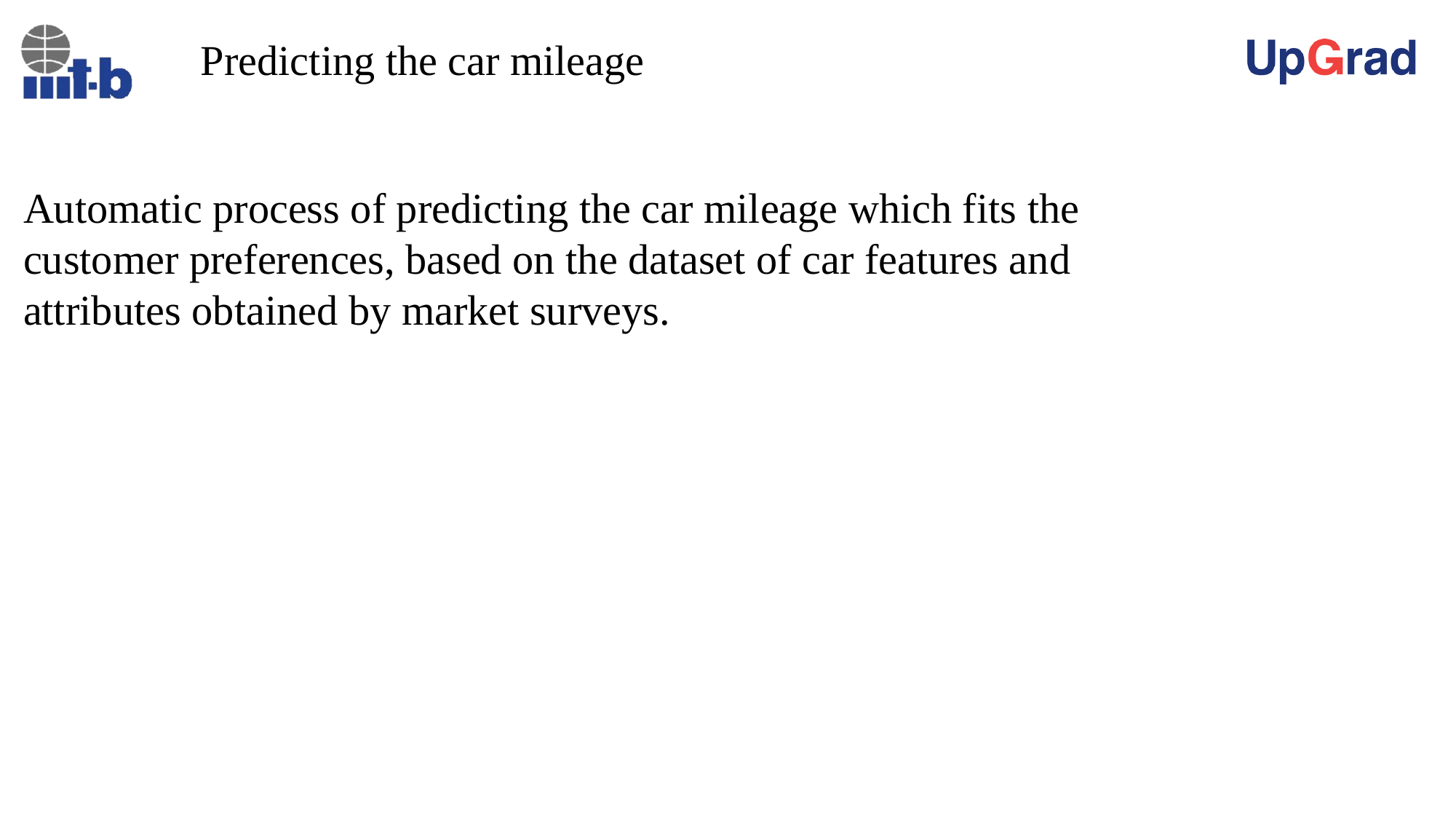

Predicting the car mileage
Automatic process of predicting the car mileage which fits the customer preferences, based on the dataset of car features and attributes obtained by market surveys.